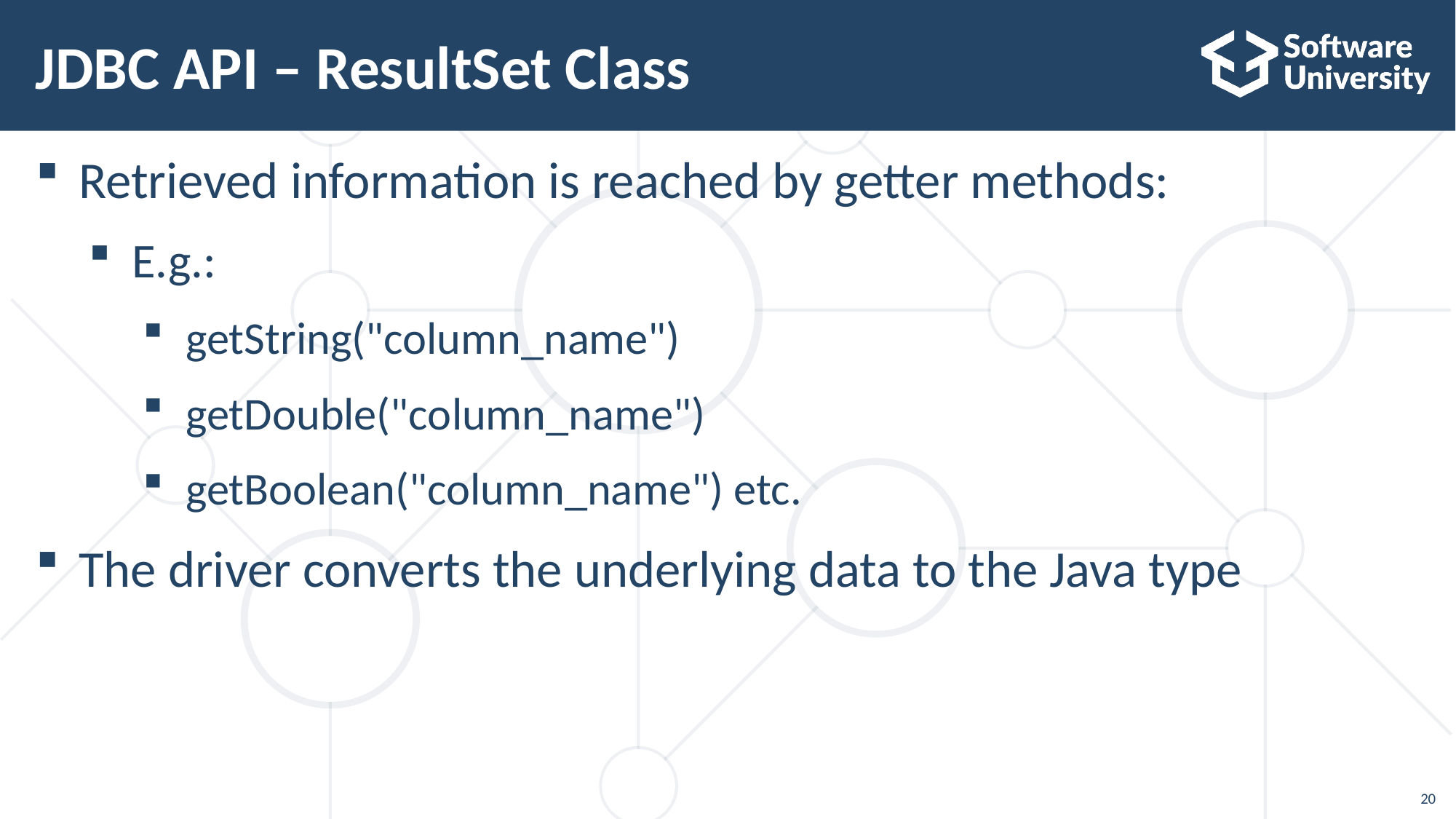

# JDBC API – ResultSet Class
Retrieved information is reached by getter methods:
E.g.:
getString("column_name")
getDouble("column_name")
getBoolean("column_name") etc.
The driver converts the underlying data to the Java type

20